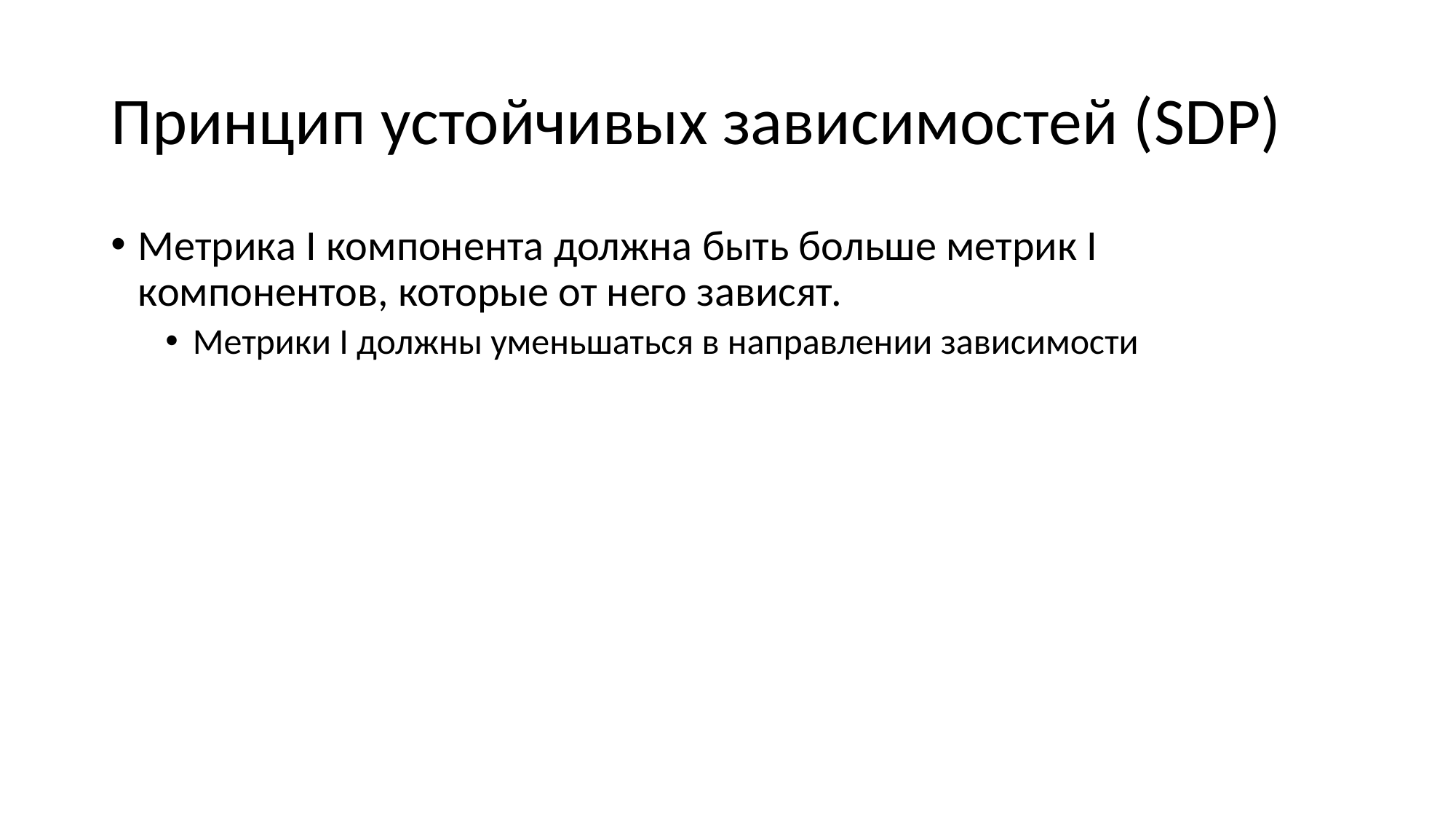

# Принцип устойчивых зависимостей (SDP)
Метрика I компонента должна быть больше метрик I компонентов, которые от него зависят.
Метрики I должны уменьшаться в направлении зависимости